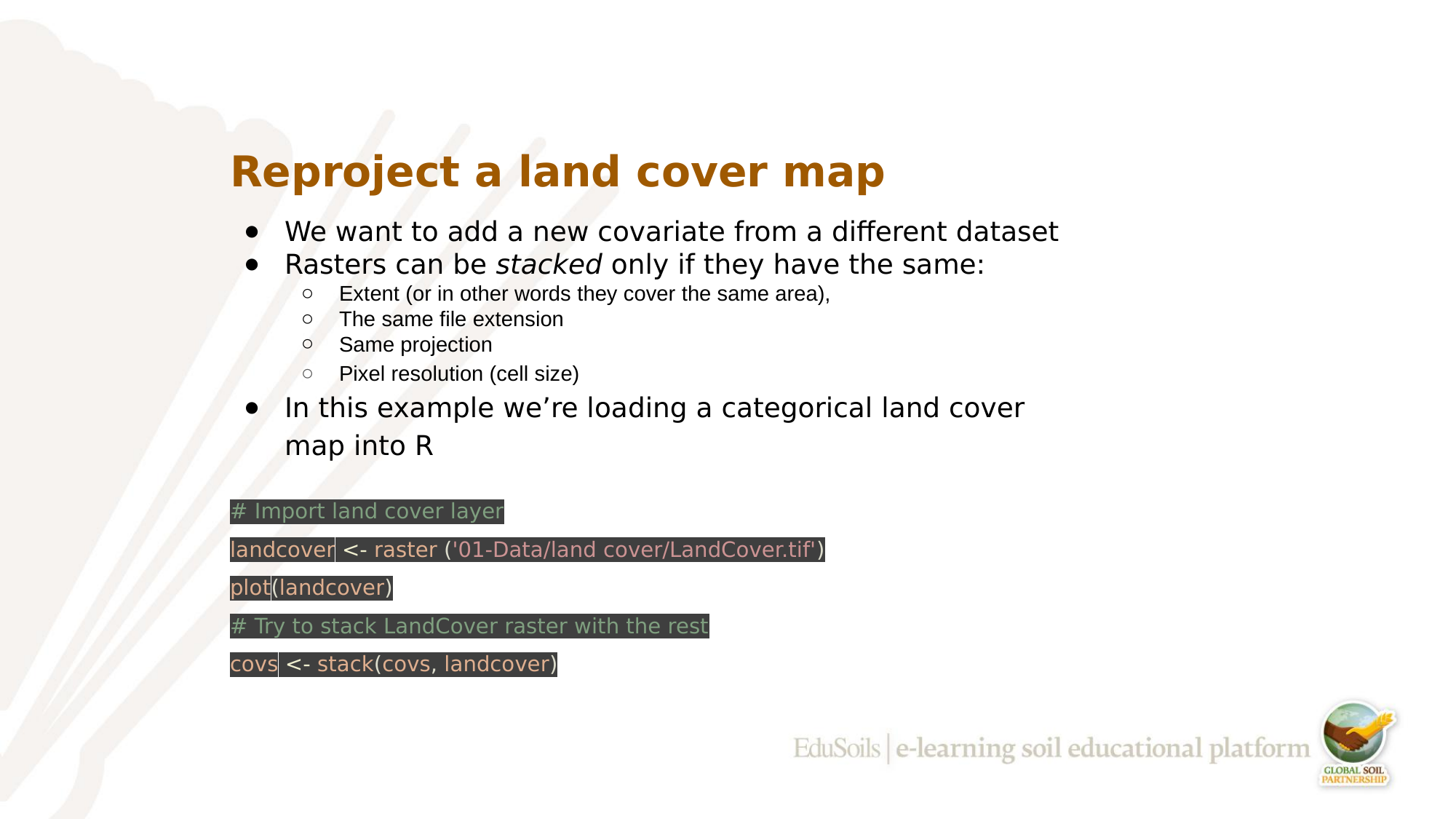

# Reproject a land cover map
We want to add a new covariate from a different dataset
Rasters can be stacked only if they have the same:
Extent (or in other words they cover the same area),
The same file extension
Same projection
Pixel resolution (cell size)
In this example we’re loading a categorical land cover map into R
# Import land cover layer
landcover <- raster ('01-Data/land cover/LandCover.tif')
plot(landcover)
# Try to stack LandCover raster with the rest
covs <- stack(covs, landcover)